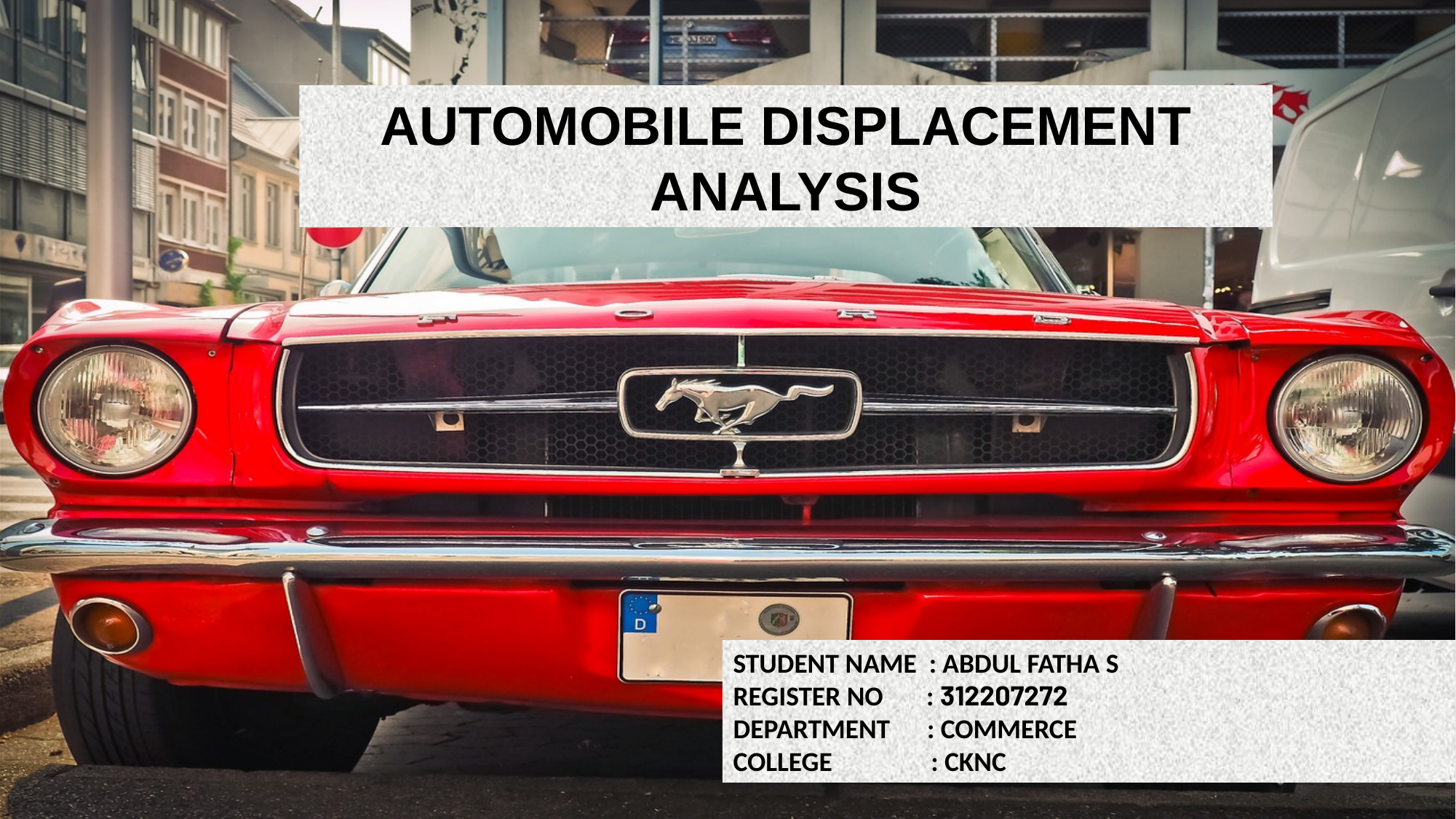

AUTOMOBILE DISPLACEMENT ANALYSIS
STUDENT NAME  : ABDUL FATHA S
REGISTER NO       : 312207272
DEPARTMENT      : COMMERCE
COLLEGE                : CKNC